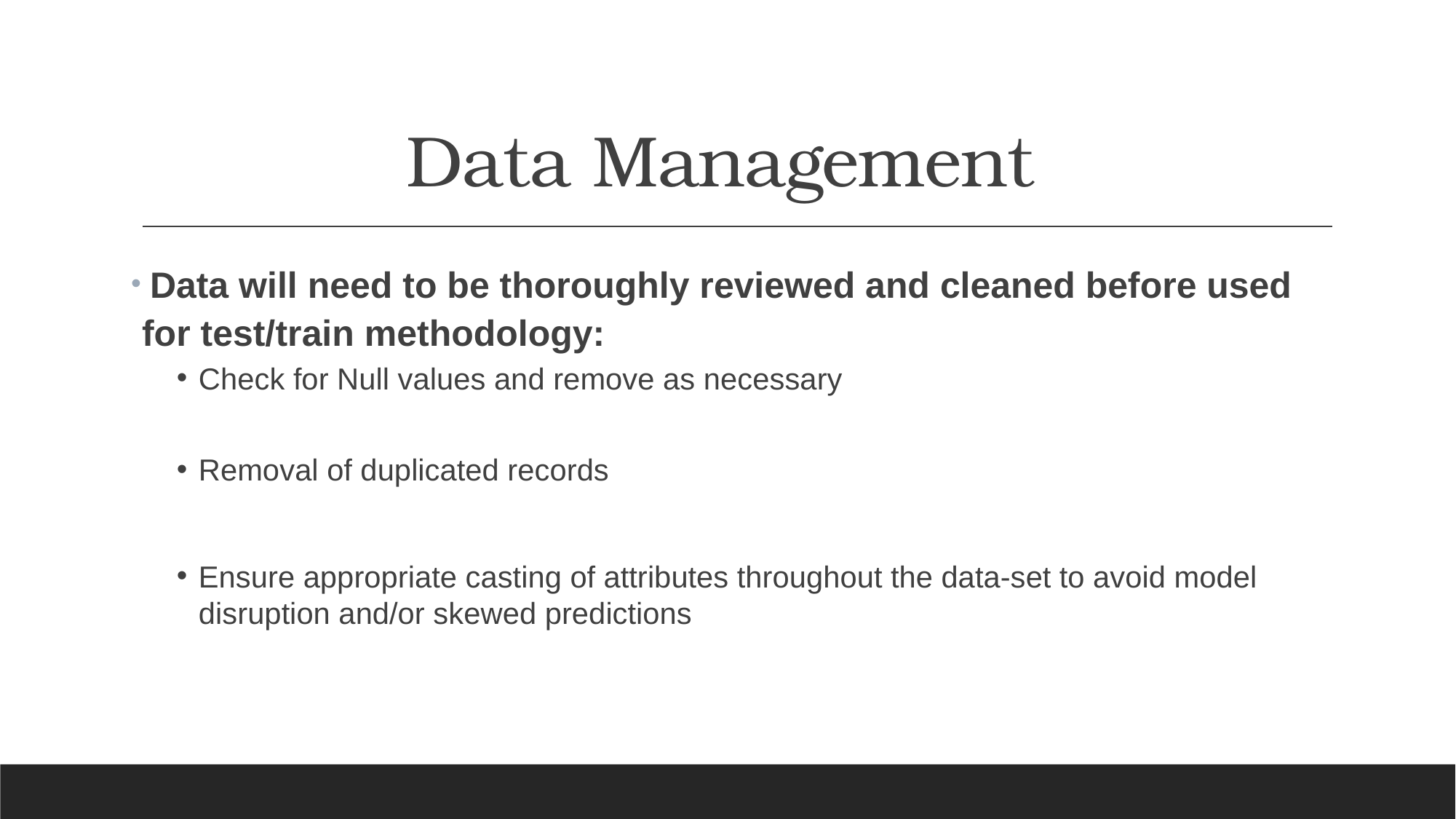

# Data Management
 Data will need to be thoroughly reviewed and cleaned before used for test/train methodology:
Check for Null values and remove as necessary

Removal of duplicated records

Ensure appropriate casting of attributes throughout the data-set to avoid model disruption and/or skewed predictions